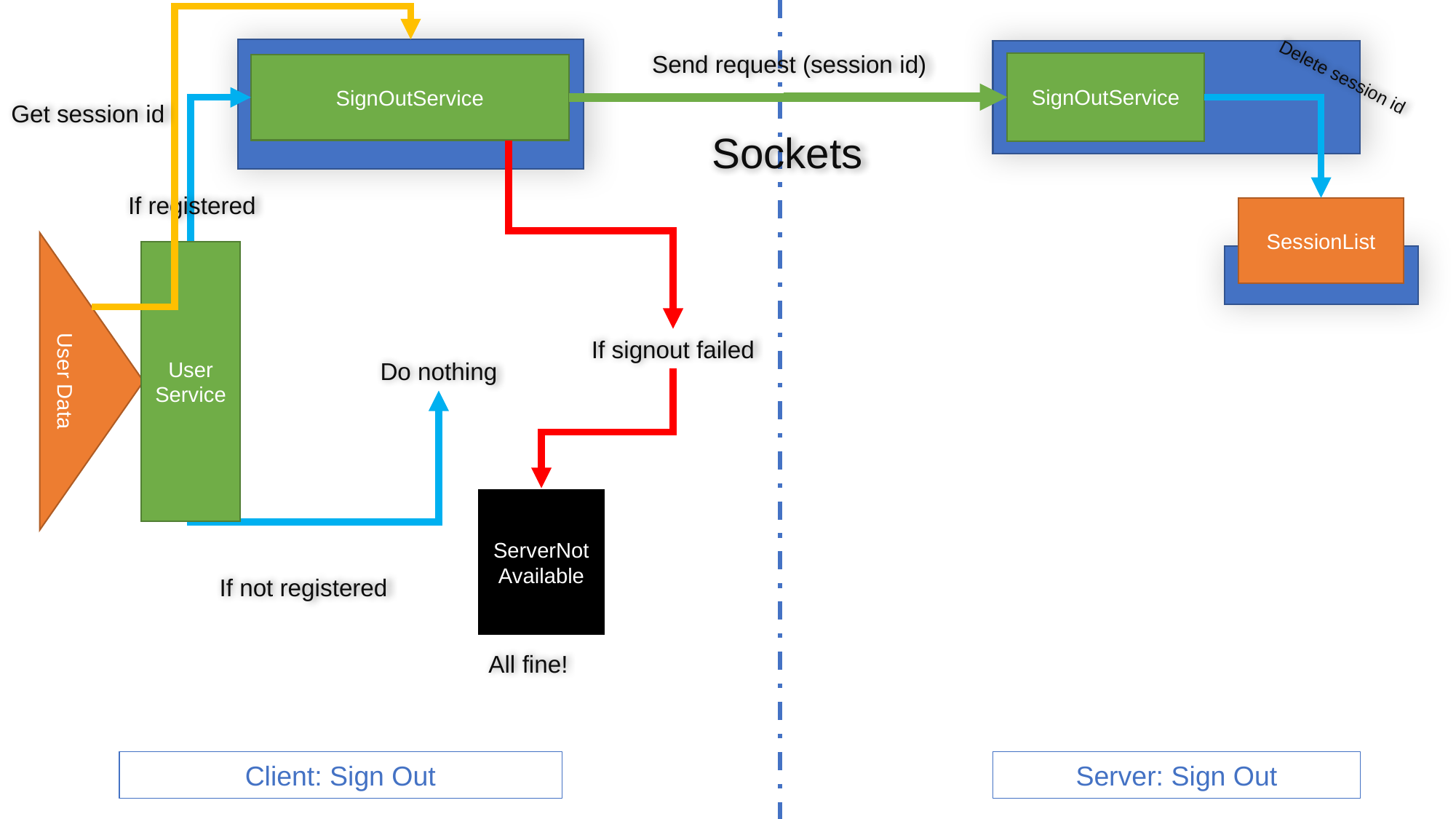

Send request (session id)
SignOutService
SignOutService
Delete session id
Get session id
Sockets
If registered
SessionList
User
Service

If signout failed
User Data
Do nothing
ServerNotAvailable
If not registered
All fine!
Client: Sign Out
Server: Sign Out